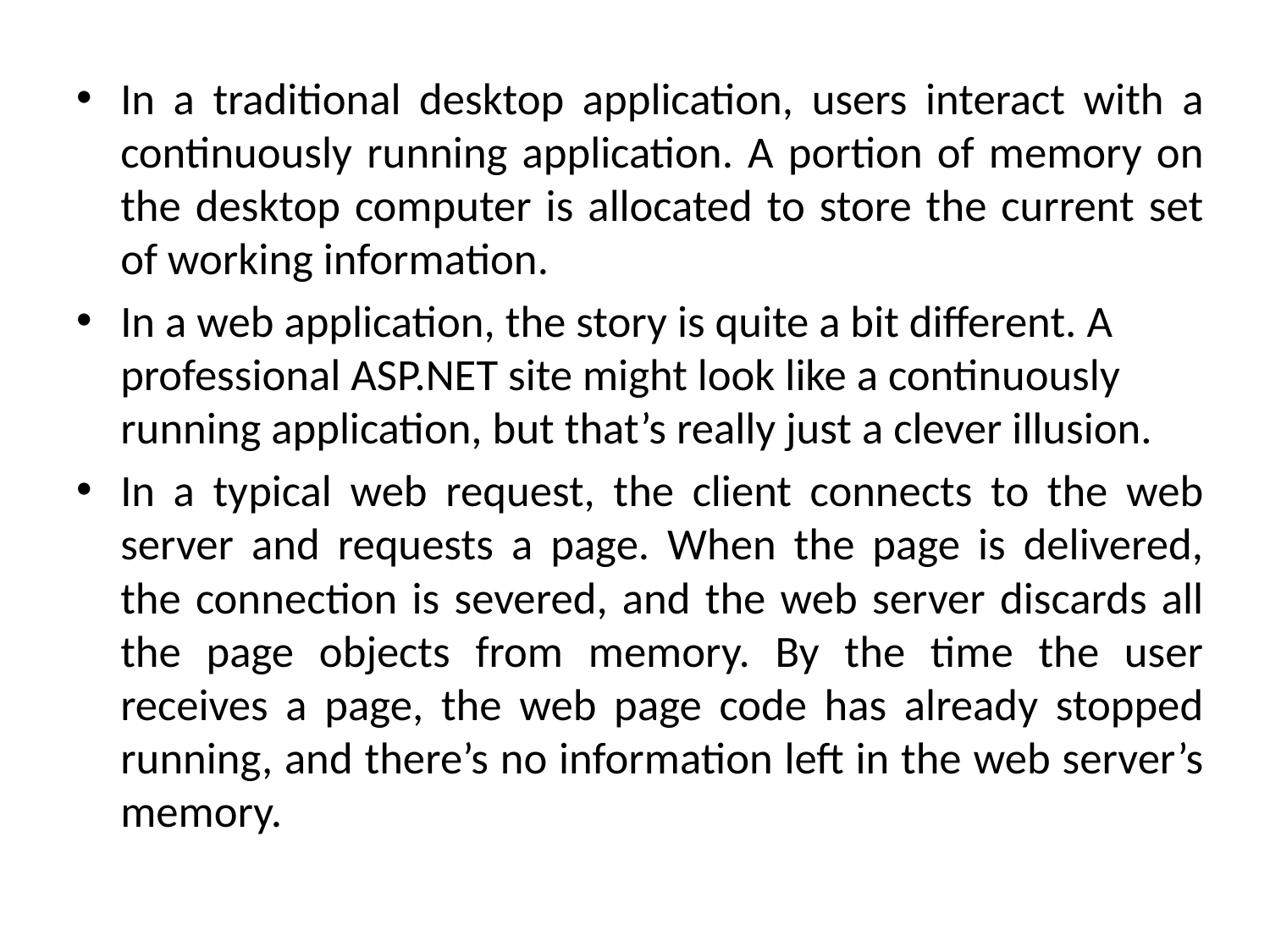

In a traditional desktop application, users interact with a continuously running application. A portion of memory on the desktop computer is allocated to store the current set of working information.
In a web application, the story is quite a bit different. A professional ASP.NET site might look like a continuously running application, but that’s really just a clever illusion.
In a typical web request, the client connects to the web server and requests a page. When the page is delivered, the connection is severed, and the web server discards all the page objects from memory. By the time the user receives a page, the web page code has already stopped running, and there’s no information left in the web server’s memory.